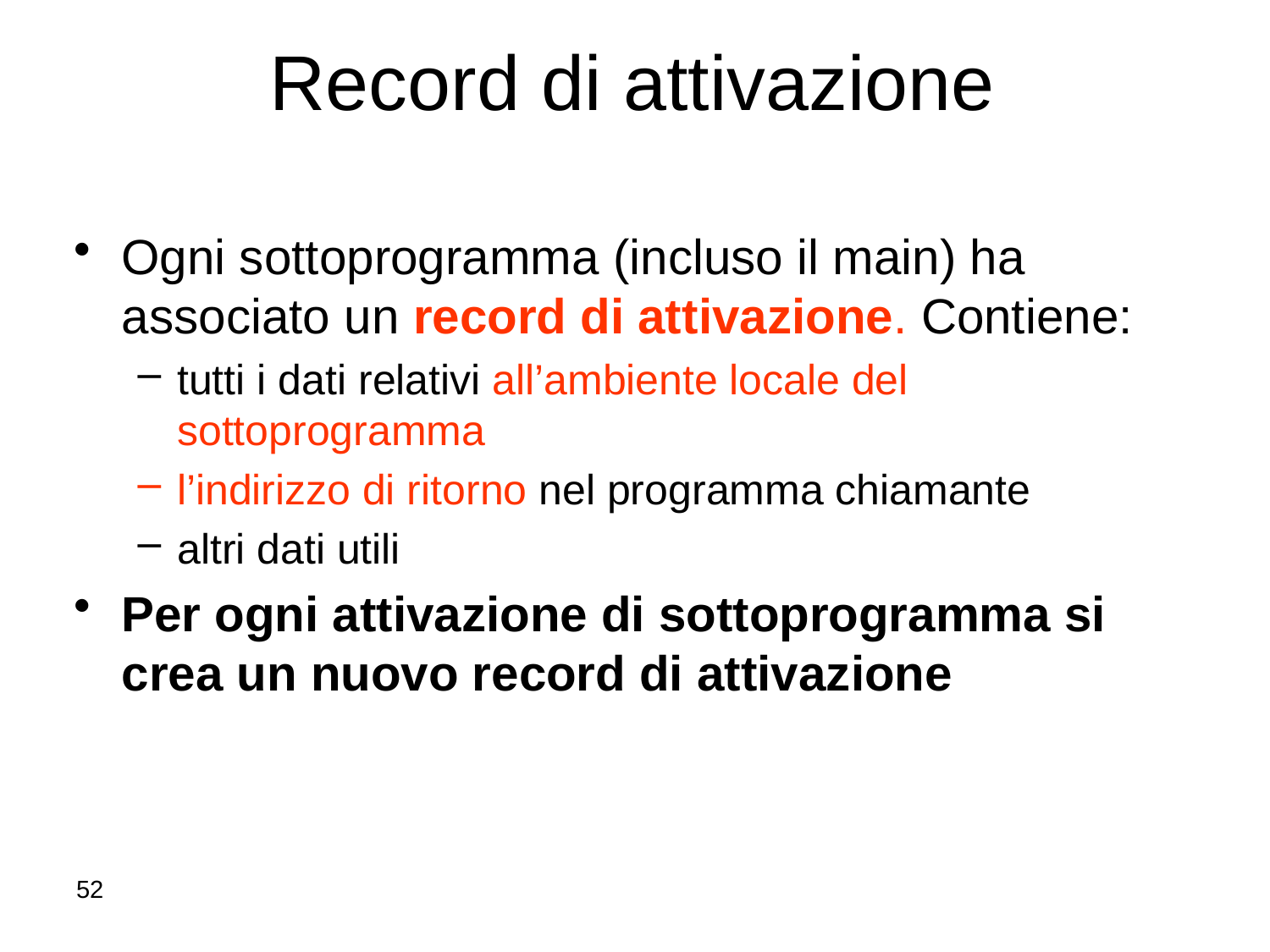

# Record di attivazione
Ogni sottoprogramma (incluso il main) ha associato un record di attivazione. Contiene:
tutti i dati relativi all’ambiente locale del sottoprogramma
l’indirizzo di ritorno nel programma chiamante
altri dati utili
Per ogni attivazione di sottoprogramma si crea un nuovo record di attivazione
52